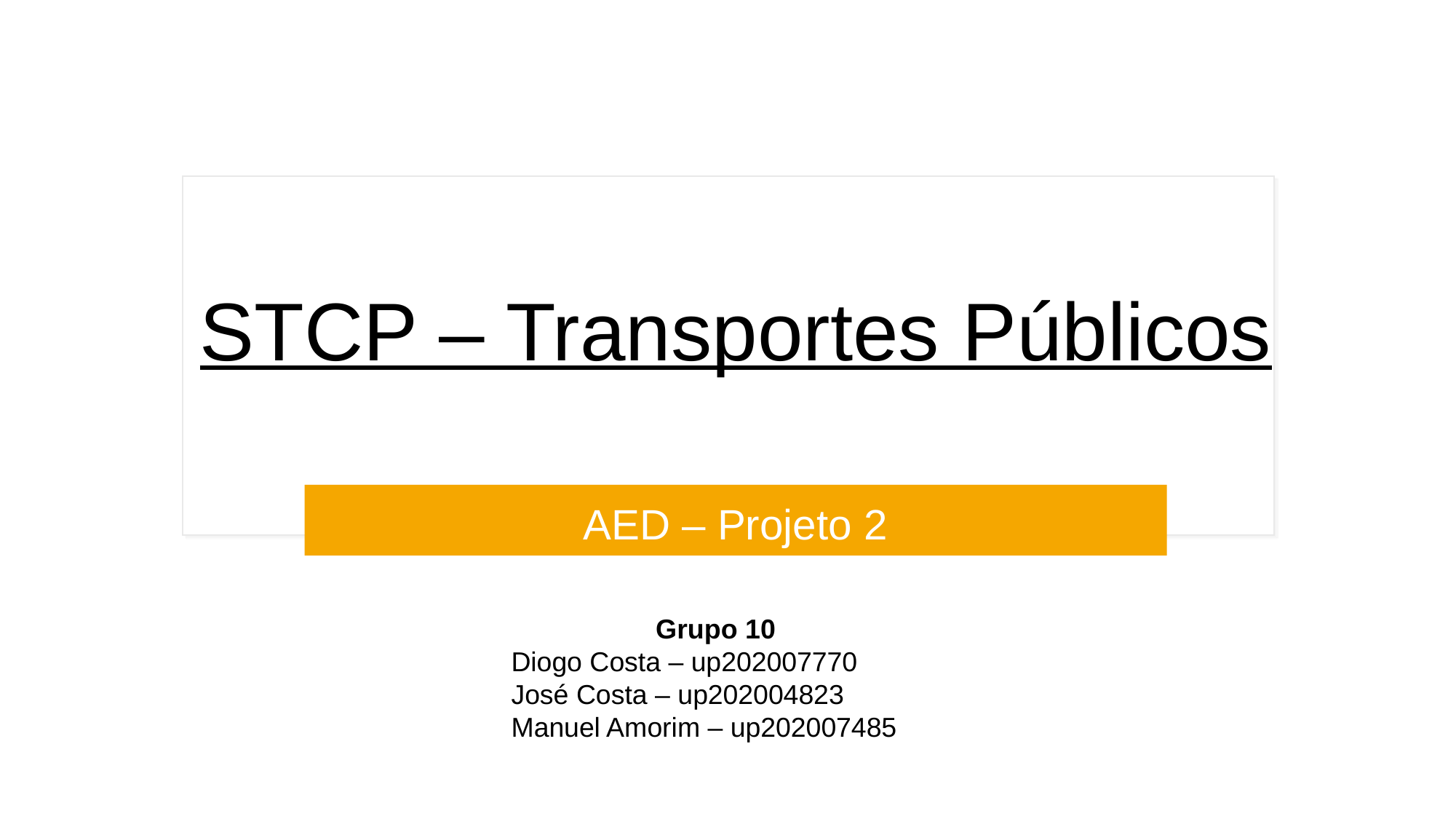

# STCP – Transportes Públicos
AED – Projeto 2
Grupo 10
Diogo Costa – up202007770
José Costa – up202004823
Manuel Amorim – up202007485